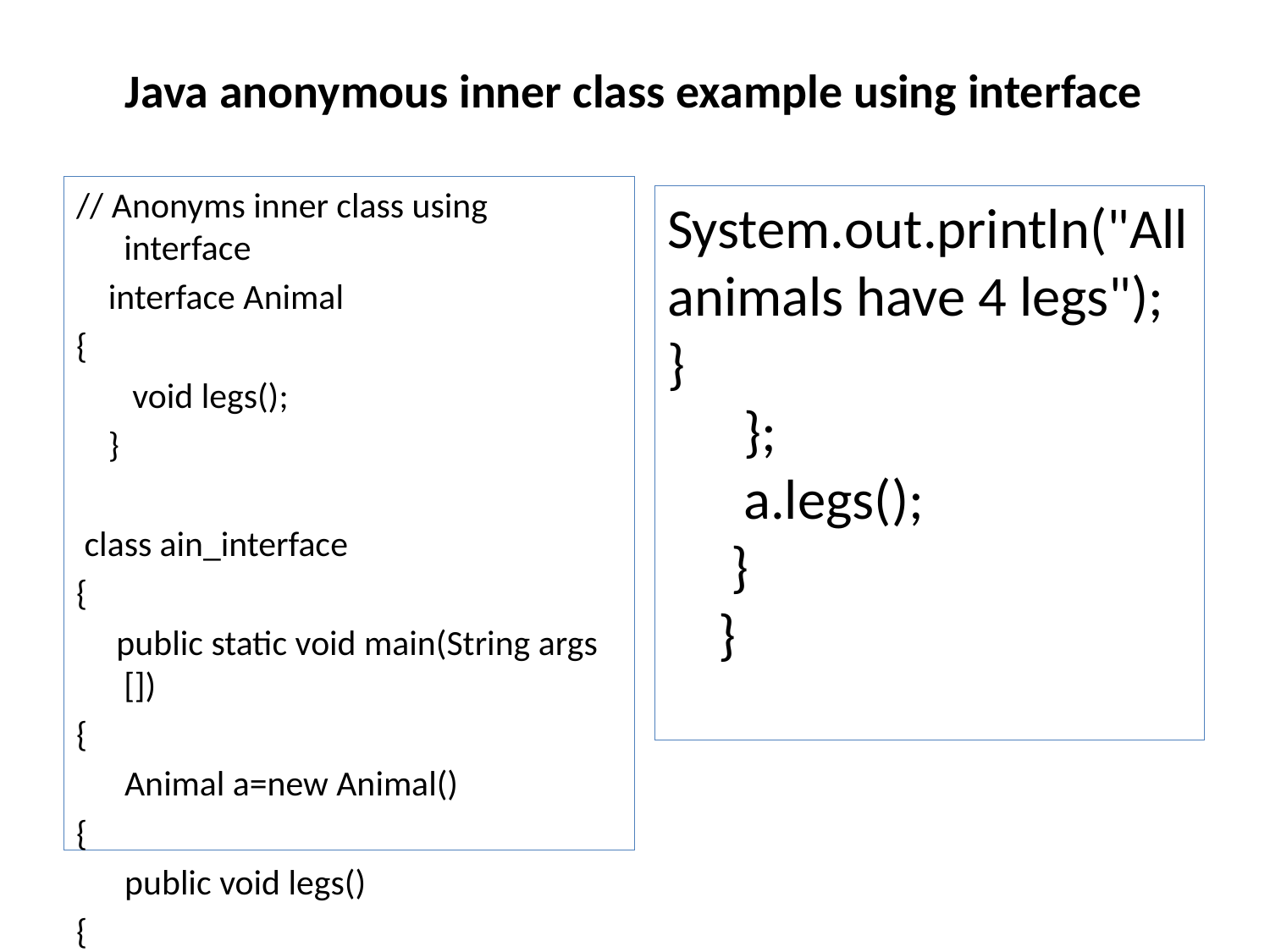

# Java anonymous inner class example using interface
// Anonyms inner class using interface
    interface Animal
{
       void legs();
    }

 class ain_interface
{
     public static void main(String args  [])
{
      Animal a=new Animal()
{
      public void legs()
{
System.out.println("All animals have 4 legs");
}
      };
      a.legs();
     }
    }